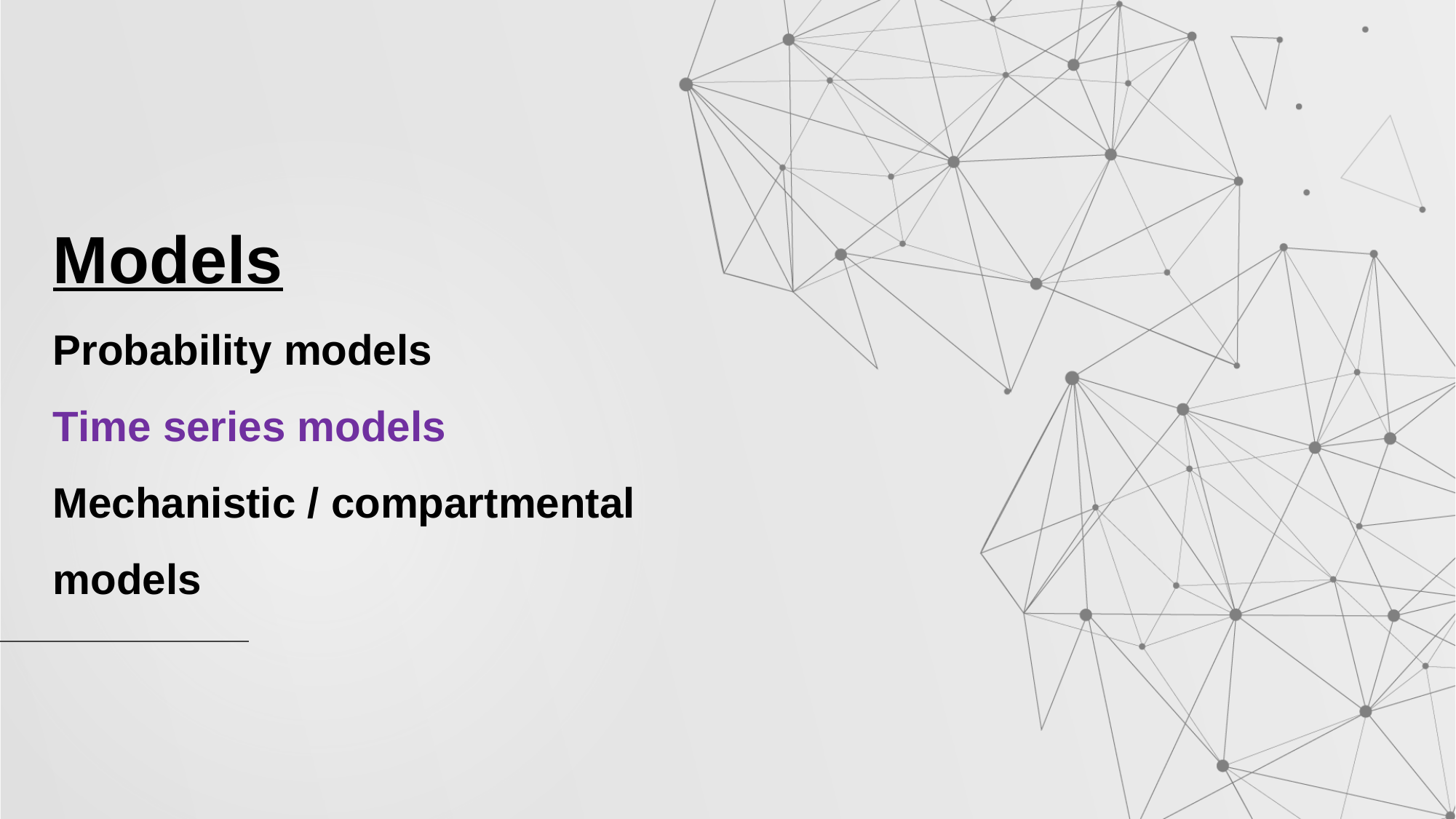

# Models Probability models Time series models Mechanistic / compartmental models